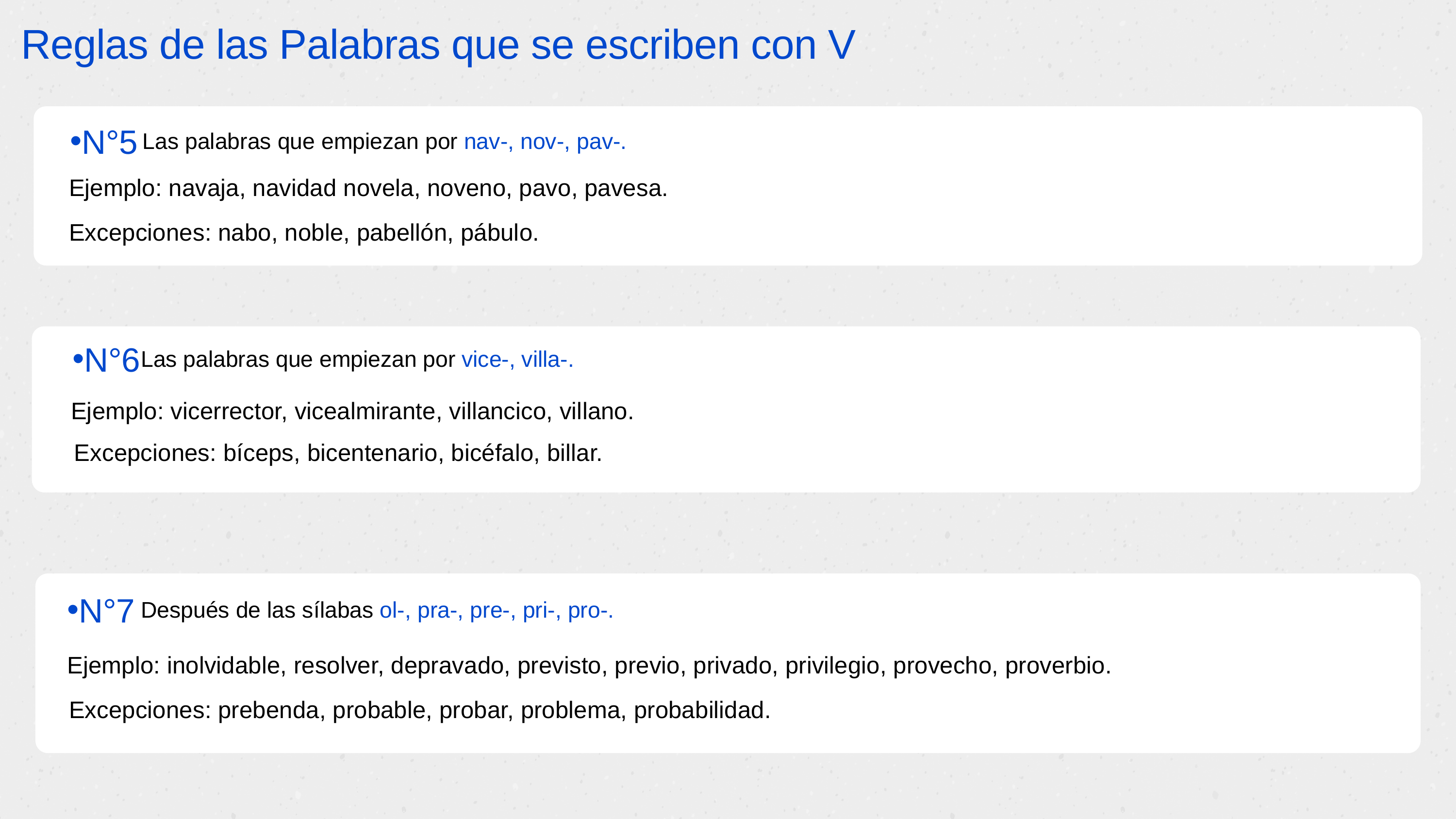

Reglas de las Palabras que se escriben con V

N°5
Las palabras que empiezan por nav-, nov-, pav-.
Ejemplo: navaja, navidad novela, noveno, pavo, pavesa.
Excepciones: nabo, noble, pabellón, pábulo.

N°6
Las palabras que empiezan por vice-, villa-.
Ejemplo: vicerrector, vicealmirante, villancico, villano.
Excepciones: bíceps, bicentenario, bicéfalo, billar.

N°7
Después de las sílabas ol-, pra-, pre-, pri-, pro-.
Ejemplo: inolvidable, resolver, depravado, previsto, previo, privado, privilegio, provecho, proverbio.
Excepciones: prebenda, probable, probar, problema, probabilidad.